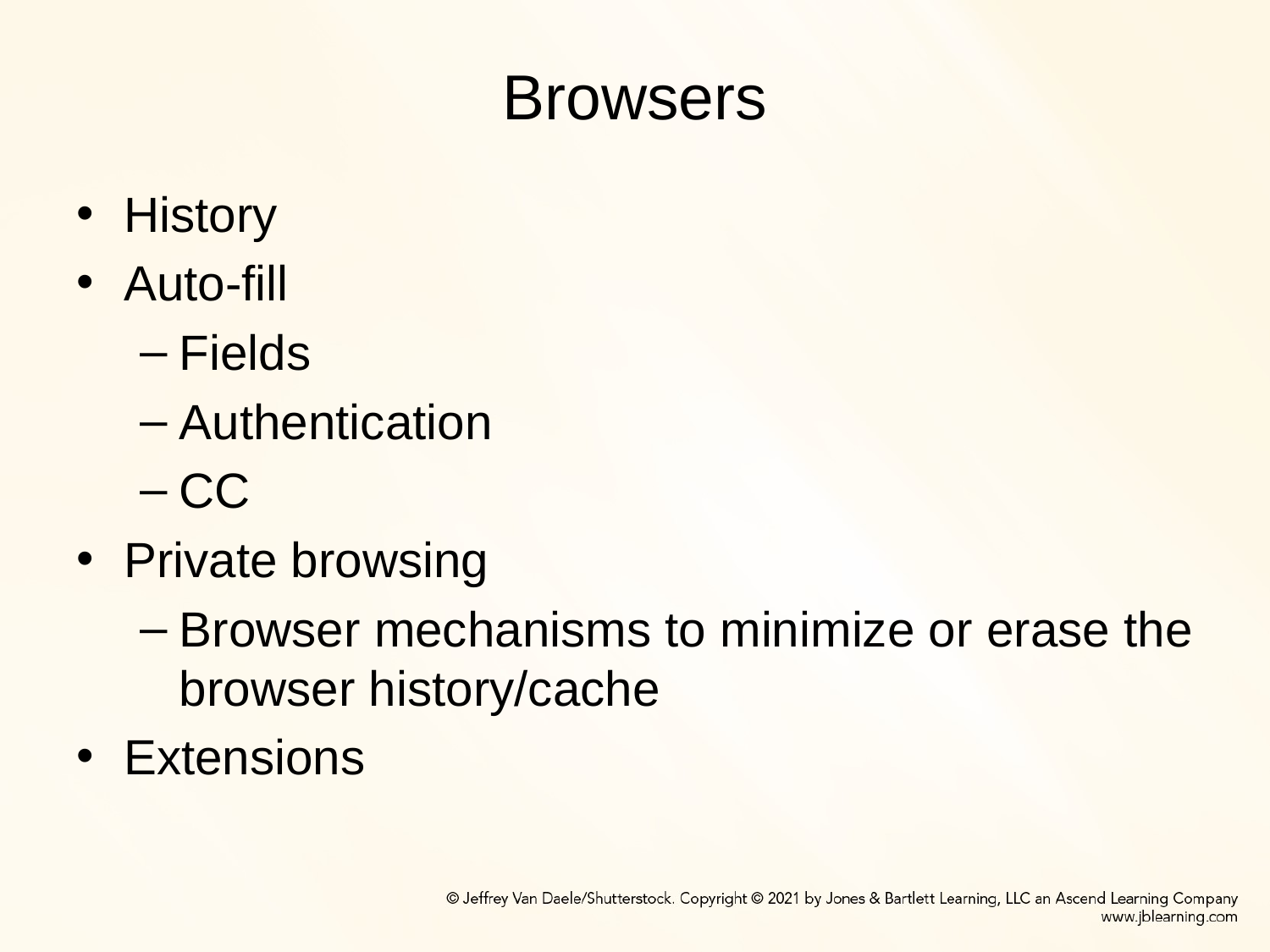

# Browsers
History
Auto-fill
Fields
Authentication
CC
Private browsing
Browser mechanisms to minimize or erase the browser history/cache
Extensions